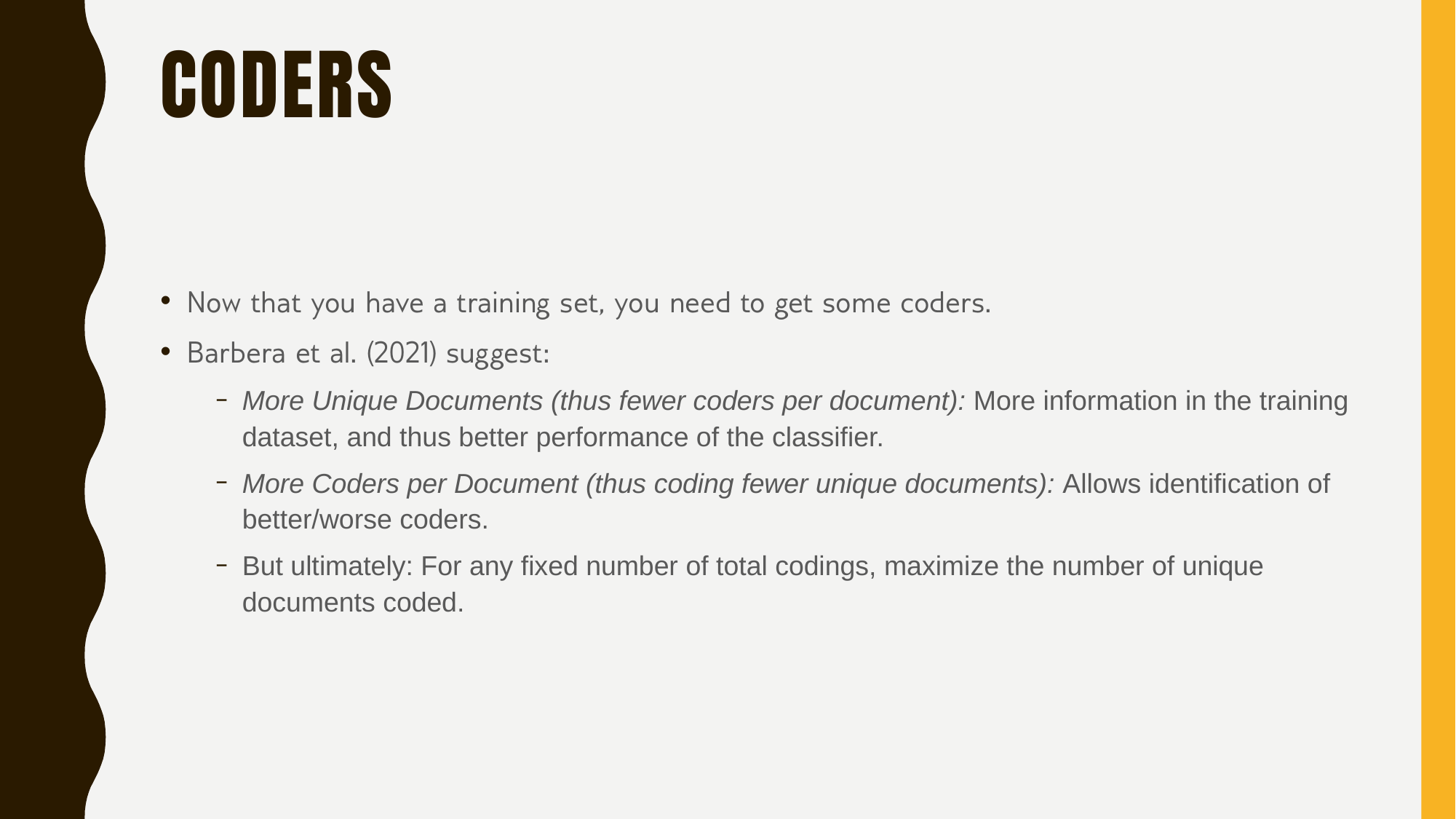

# coders
Now that you have a training set, you need to get some coders.
Barbera et al. (2021) suggest:
More Unique Documents (thus fewer coders per document): More information in the training dataset, and thus better performance of the classifier.
More Coders per Document (thus coding fewer unique documents): Allows identification of better/worse coders.
But ultimately: For any fixed number of total codings, maximize the number of unique documents coded.